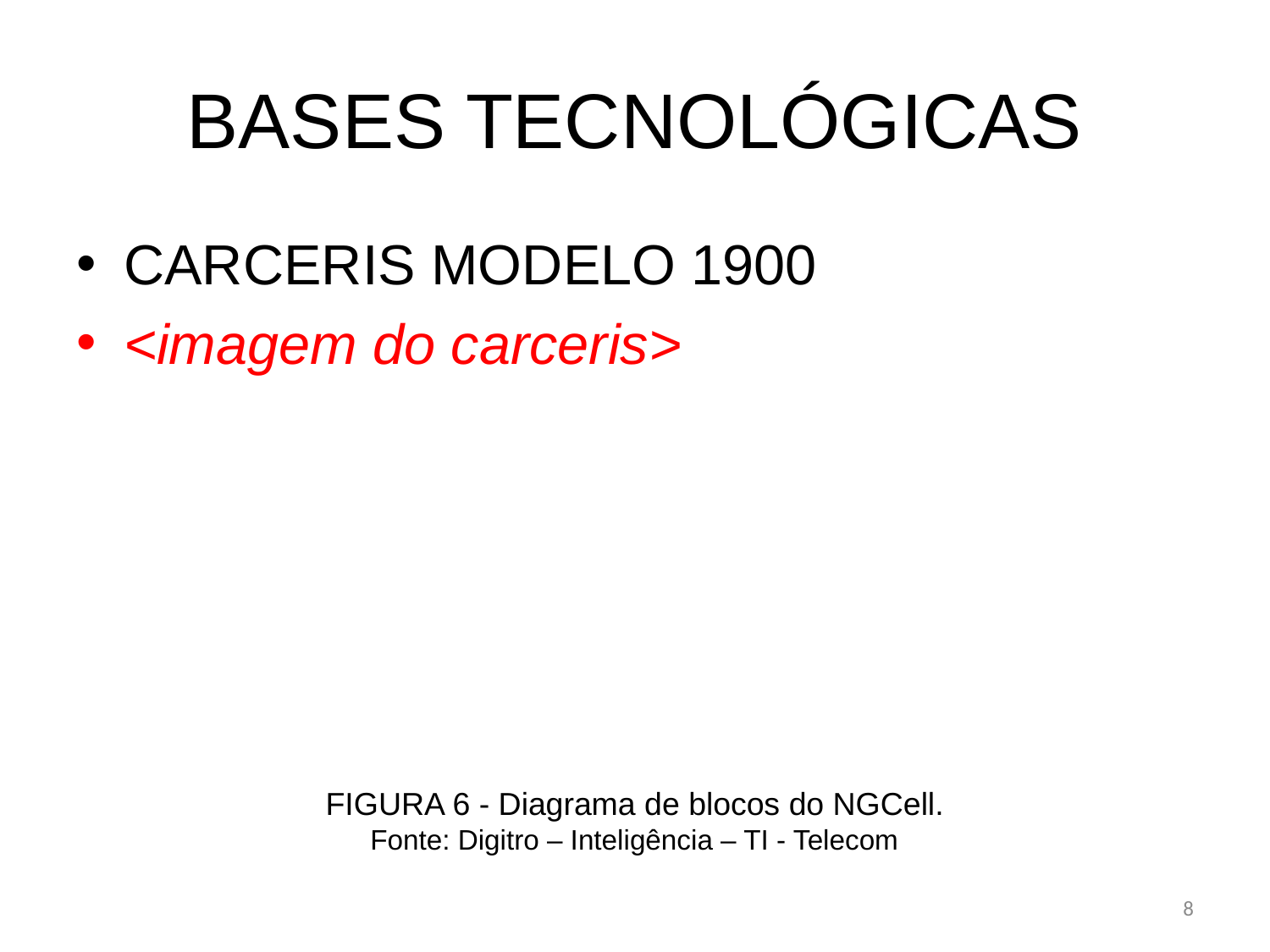

# BASES TECNOLÓGICAS
CARCERIS MODELO 1900
<imagem do carceris>
FIGURA 6 - Diagrama de blocos do NGCell.
Fonte: Digitro – Inteligência – TI - Telecom
8